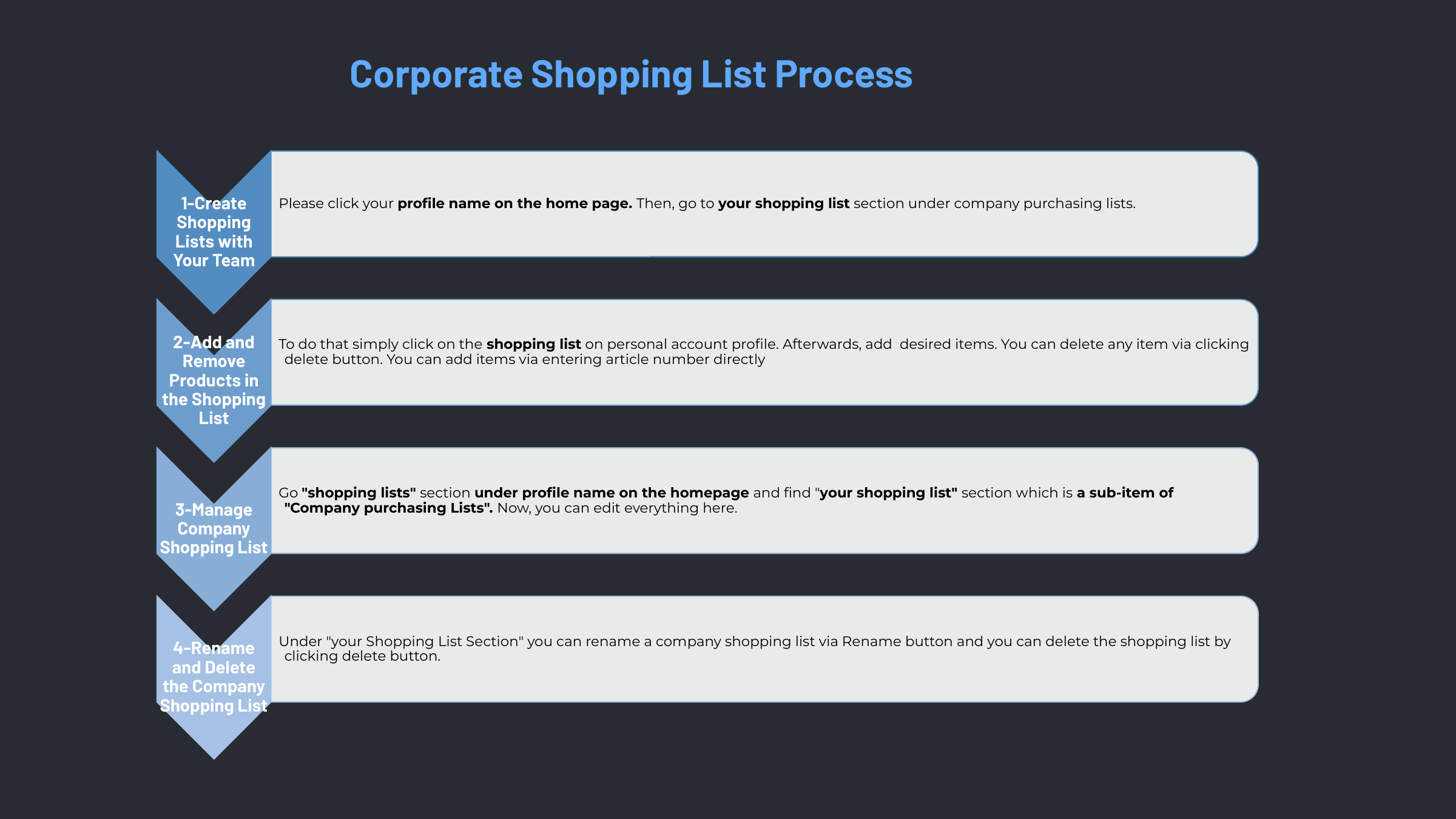

Corporate Shopping List Process
1-Create Shopping Lists with Your Team
Please click your profile name on the home page. Then, go to your shopping list section under company purchasing lists.
2-Add and Remove Products in the Shopping List
To do that simply click on the shopping list on personal account profile. Afterwards, add  desired items. You can delete any item via clicking delete button. You can add items via entering article number directly
3-Manage Company Shopping List
Go "shopping lists" section under profile name on the homepage and find "your shopping list" section which is a sub-item of "Company purchasing Lists". Now, you can edit everything here.
4-Rename and Delete the Company Shopping List
Under "your Shopping List Section" you can rename a company shopping list via Rename button and you can delete the shopping list by clicking delete button.
Rename and Delete the Company Shopping List